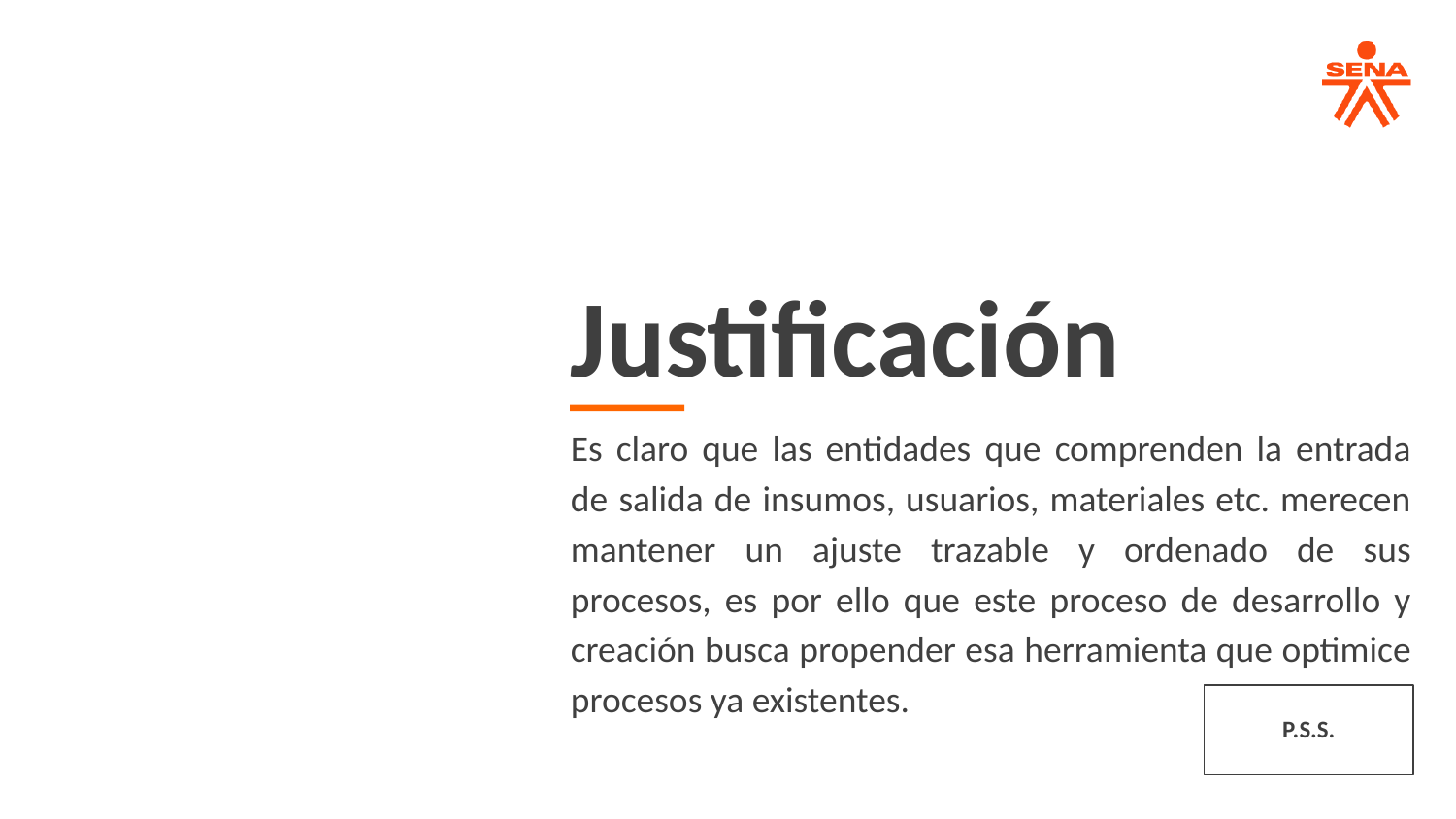

Justificación

Es claro que las entidades que comprenden la entrada de salida de insumos, usuarios, materiales etc. merecen mantener un ajuste trazable y ordenado de sus procesos, es por ello que este proceso de desarrollo y creación busca propender esa herramienta que optimice procesos ya existentes.

P.S.S.